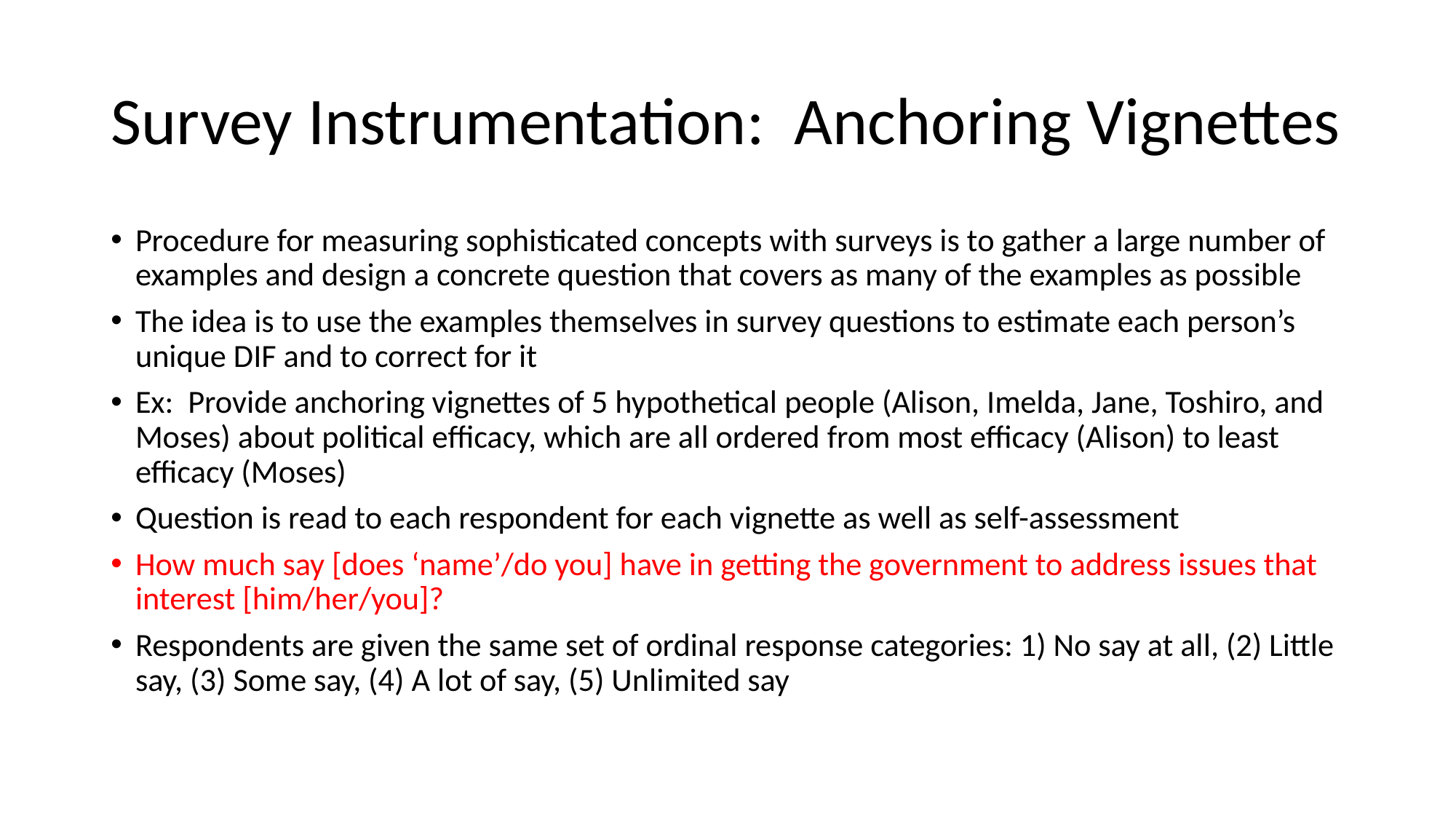

# Survey Instrumentation:  Anchoring Vignettes
Procedure for measuring sophisticated concepts with surveys is to gather a large number of examples and design a concrete question that covers as many of the examples as possible
The idea is to use the examples themselves in survey questions to estimate each person’s unique DIF and to correct for it
Ex:  Provide anchoring vignettes of 5 hypothetical people (Alison, Imelda, Jane, Toshiro, and Moses) about political efficacy, which are all ordered from most efficacy (Alison) to least efficacy (Moses)
Question is read to each respondent for each vignette as well as self-assessment
How much say [does ‘name’/do you] have in getting the government to address issues that interest [him/her/you]?
Respondents are given the same set of ordinal response categories: 1) No say at all, (2) Little say, (3) Some say, (4) A lot of say, (5) Unlimited say